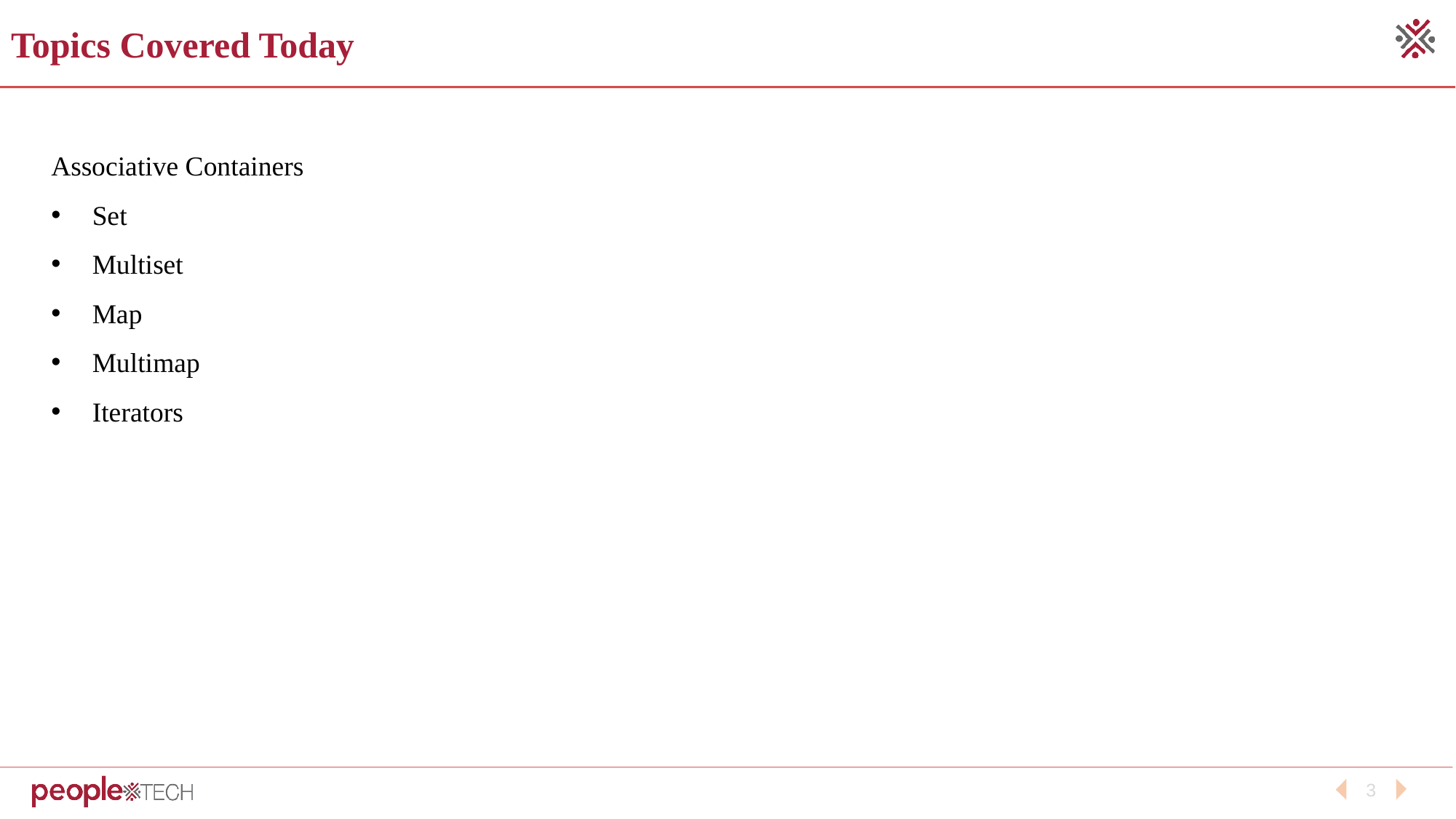

Topics Covered Today
Associative Containers
 Set
 Multiset
 Map
 Multimap
 Iterators